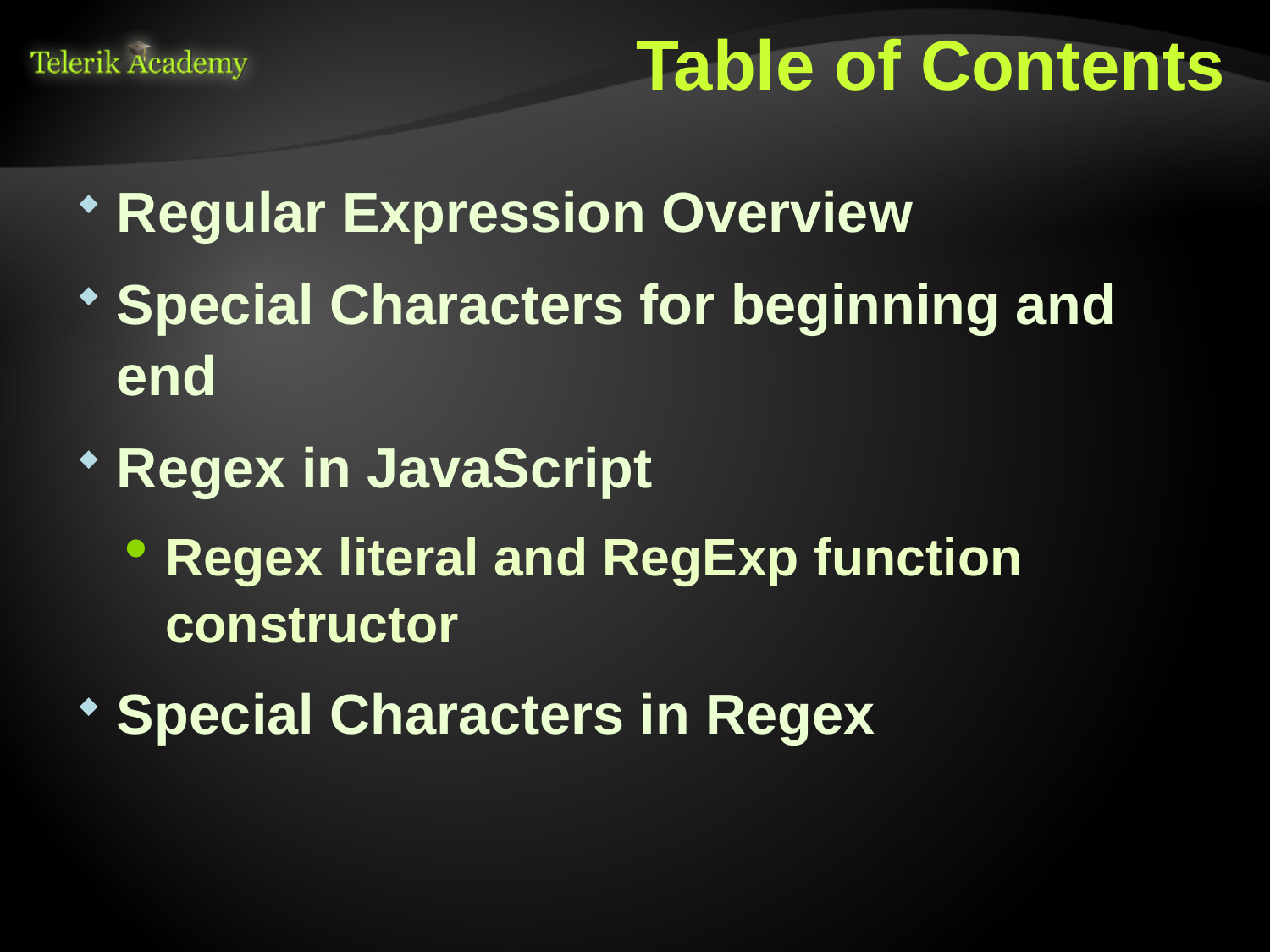

# Table of Contents
Regular Expression Overview
Special Characters for beginning and end
Regex in JavaScript
Regex literal and RegExp function constructor
Special Characters in Regex